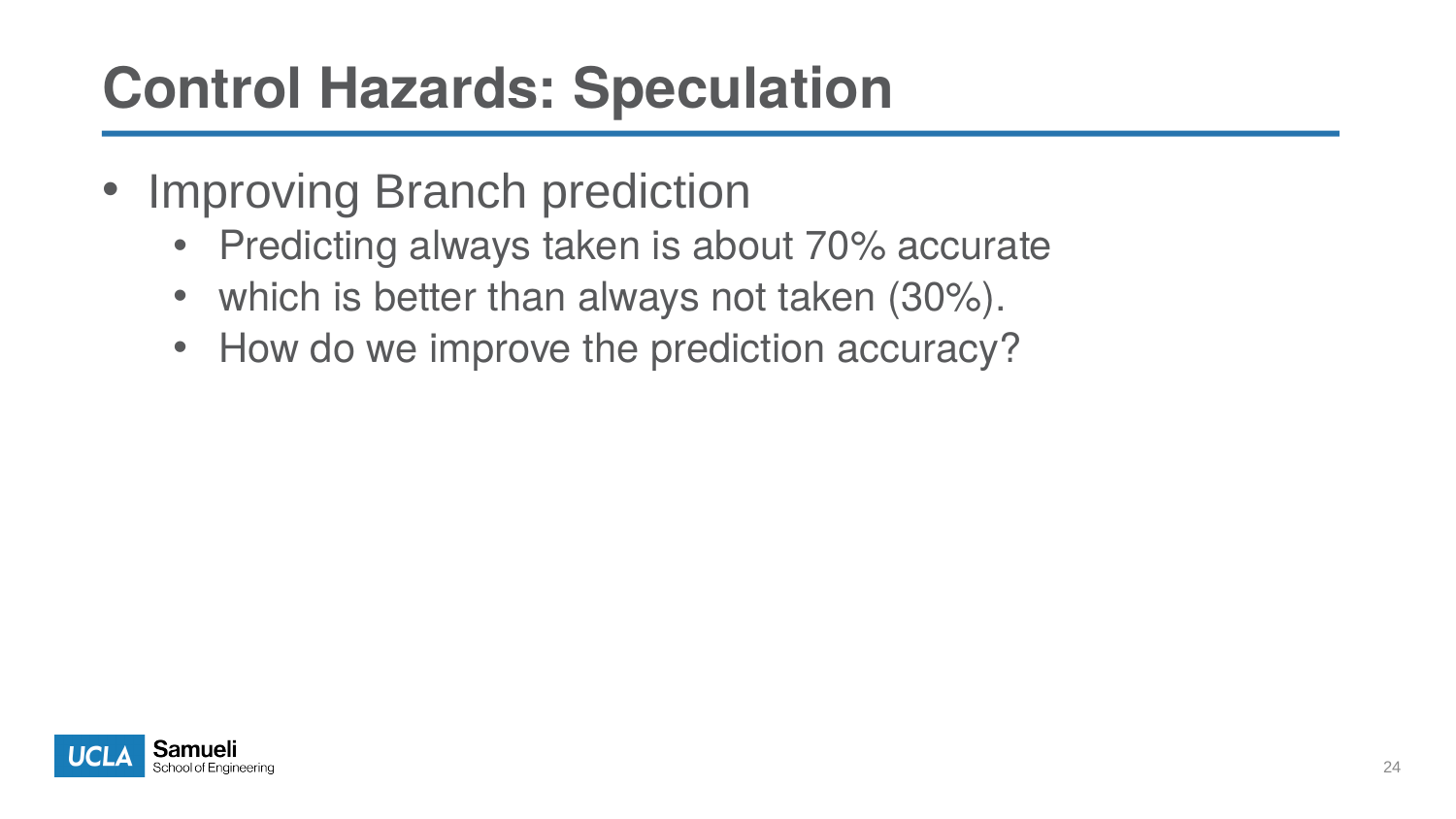

Control Hazards: Speculation
Improving Branch prediction
Predicting always taken is about 70% accurate
which is better than always not taken (30%).
How do we improve the prediction accuracy?
24